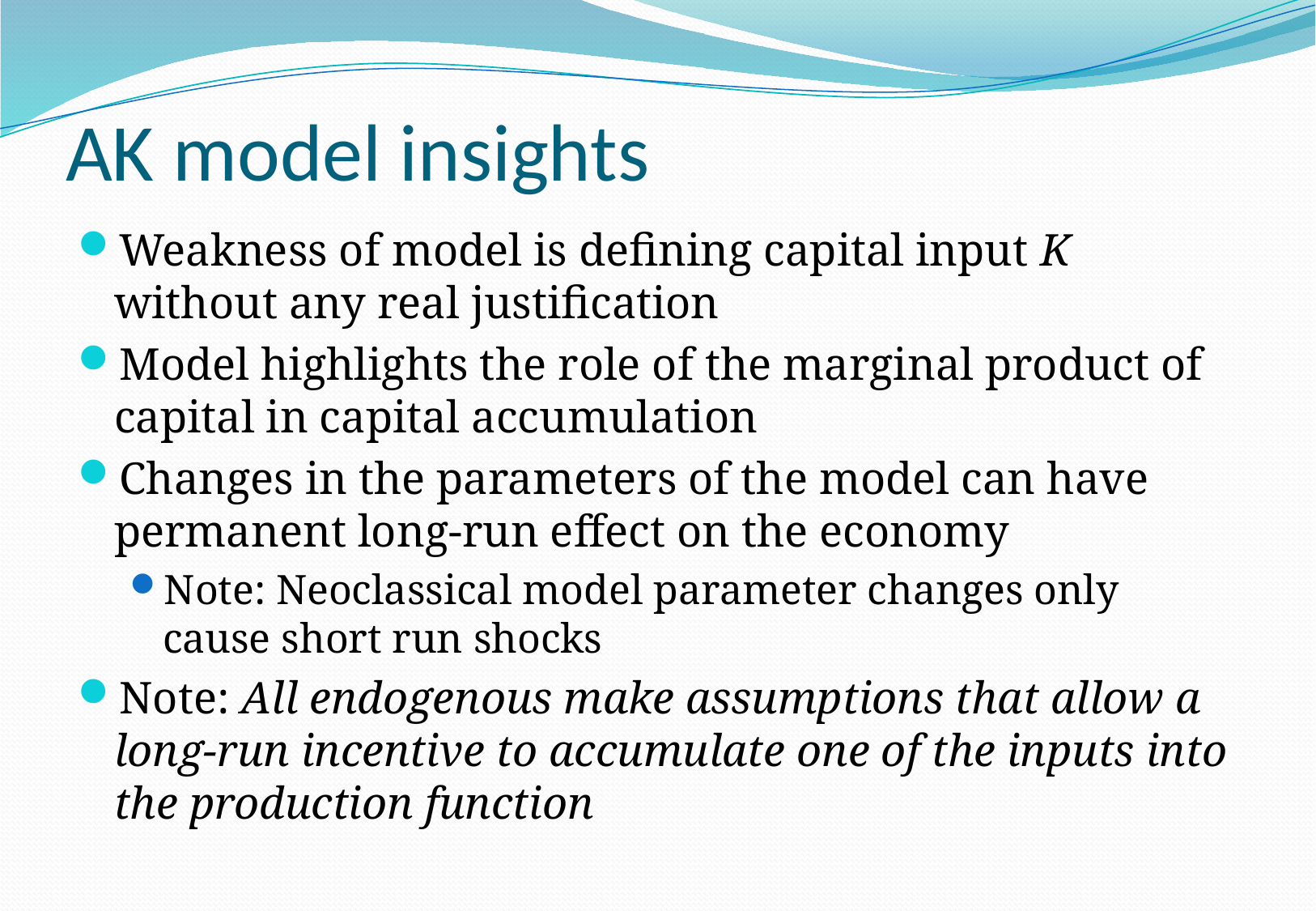

# AK model insights
Weakness of model is defining capital input K without any real justification
Model highlights the role of the marginal product of capital in capital accumulation
Changes in the parameters of the model can have permanent long-run effect on the economy
Note: Neoclassical model parameter changes only cause short run shocks
Note: All endogenous make assumptions that allow a long-run incentive to accumulate one of the inputs into the production function